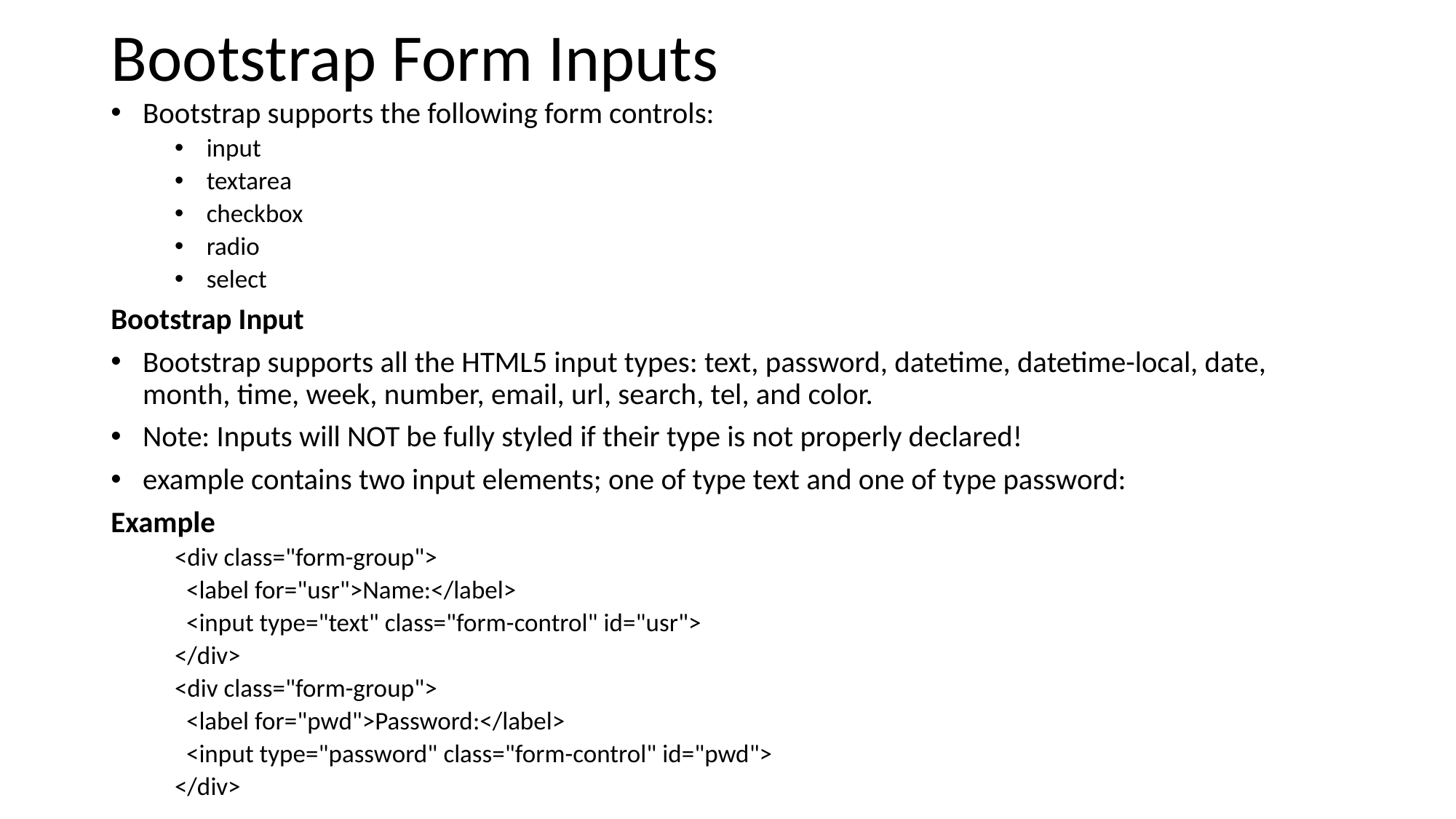

# Bootstrap Form Inputs
Bootstrap supports the following form controls:
input
textarea
checkbox
radio
select
Bootstrap Input
Bootstrap supports all the HTML5 input types: text, password, datetime, datetime-local, date, month, time, week, number, email, url, search, tel, and color.
Note: Inputs will NOT be fully styled if their type is not properly declared!
example contains two input elements; one of type text and one of type password:
Example
<div class="form-group">
  <label for="usr">Name:</label>
  <input type="text" class="form-control" id="usr">
</div>
<div class="form-group">
  <label for="pwd">Password:</label>
  <input type="password" class="form-control" id="pwd">
</div>